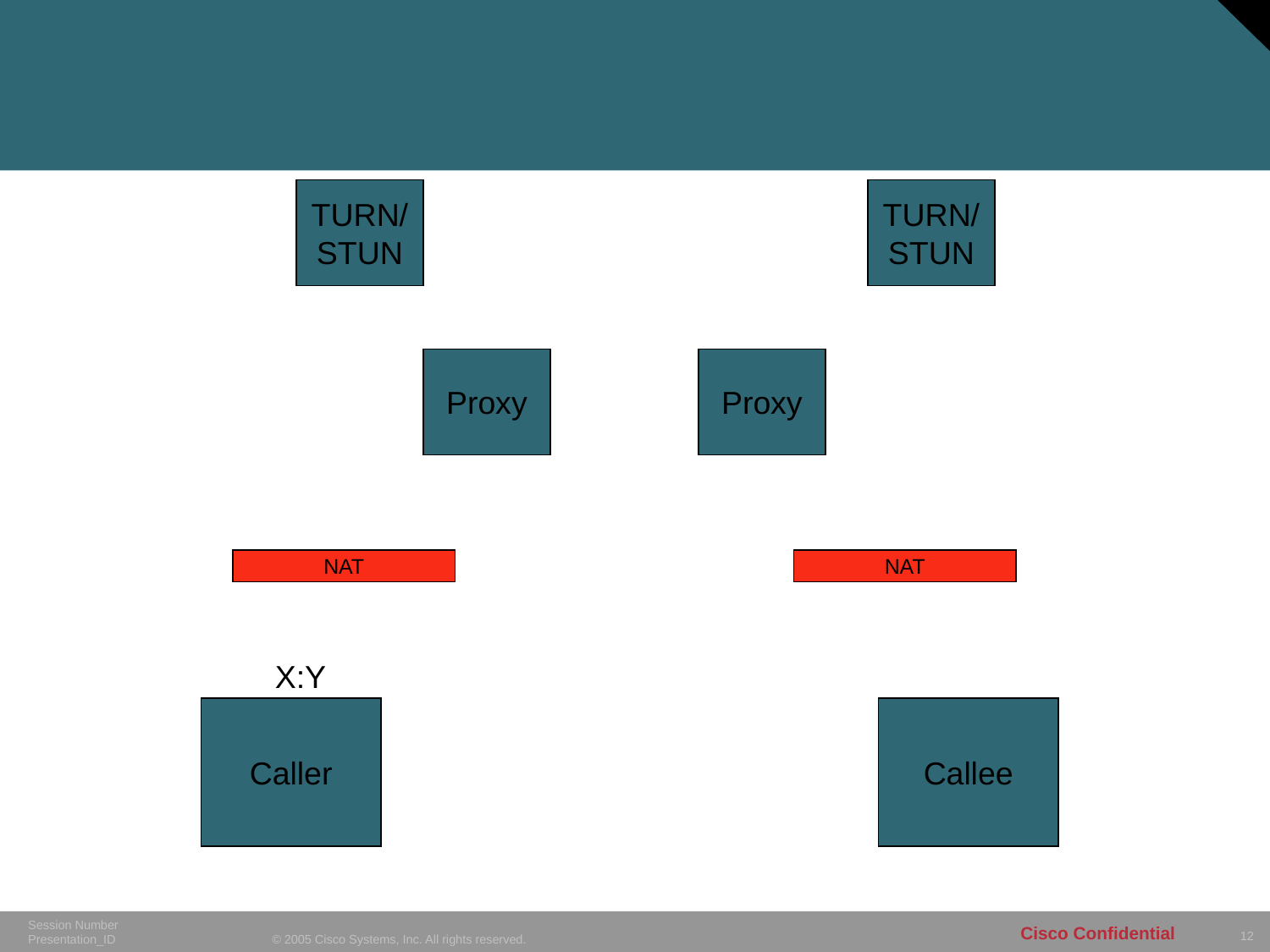

TURN/
STUN
TURN/
STUN
Proxy
Proxy
NAT
NAT
X:Y
Caller
Callee